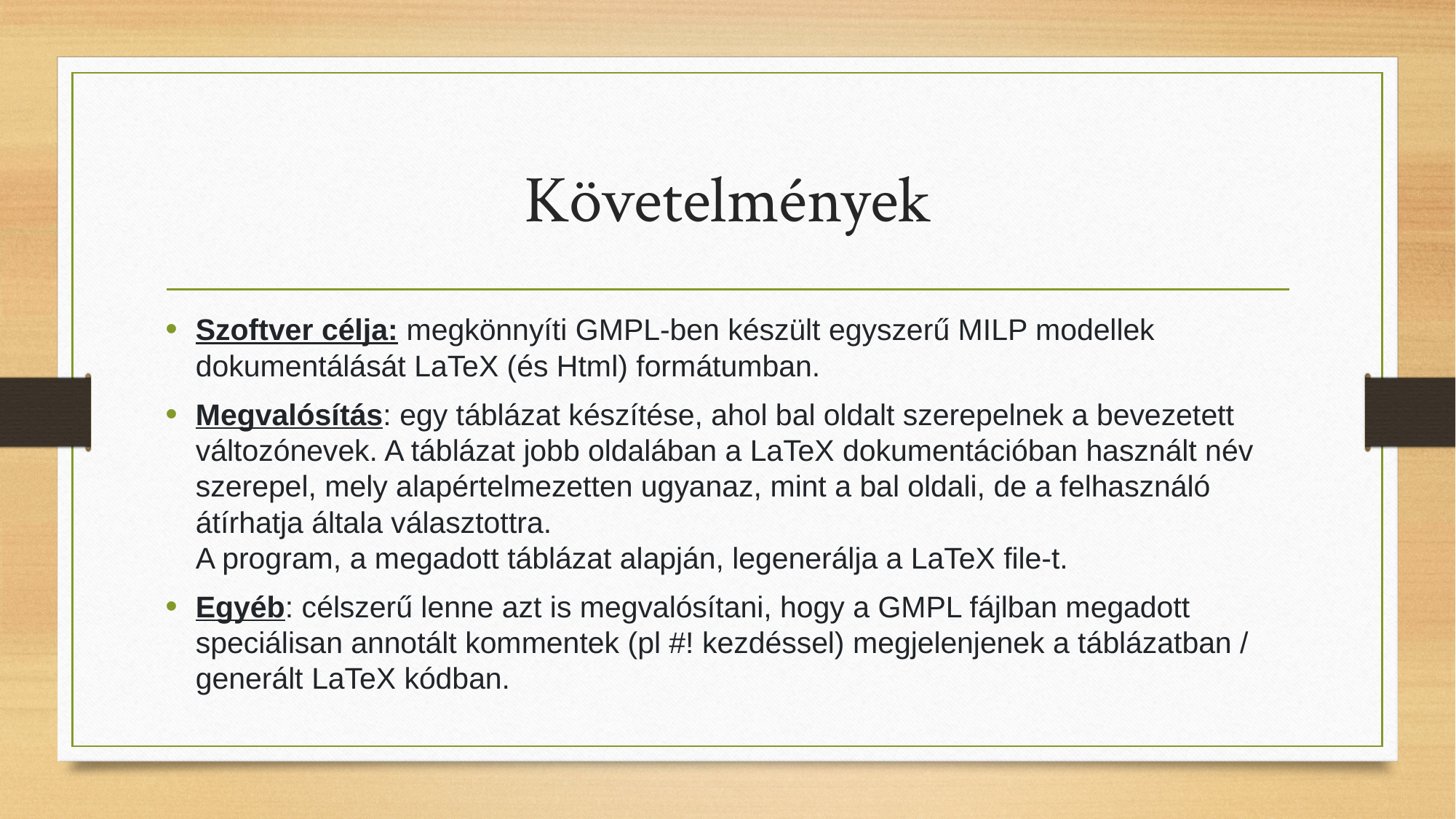

# Követelmények
Szoftver célja: megkönnyíti GMPL-ben készült egyszerű MILP modellek dokumentálását LaTeX (és Html) formátumban.
Megvalósítás: egy táblázat készítése, ahol bal oldalt szerepelnek a bevezetett változónevek. A táblázat jobb oldalában a LaTeX dokumentációban használt név szerepel, mely alapértelmezetten ugyanaz, mint a bal oldali, de a felhasználó átírhatja általa választottra.
A program, a megadott táblázat alapján, legenerálja a LaTeX file-t.
Egyéb: célszerű lenne azt is megvalósítani, hogy a GMPL fájlban megadott speciálisan annotált kommentek (pl #! kezdéssel) megjelenjenek a táblázatban / generált LaTeX kódban.